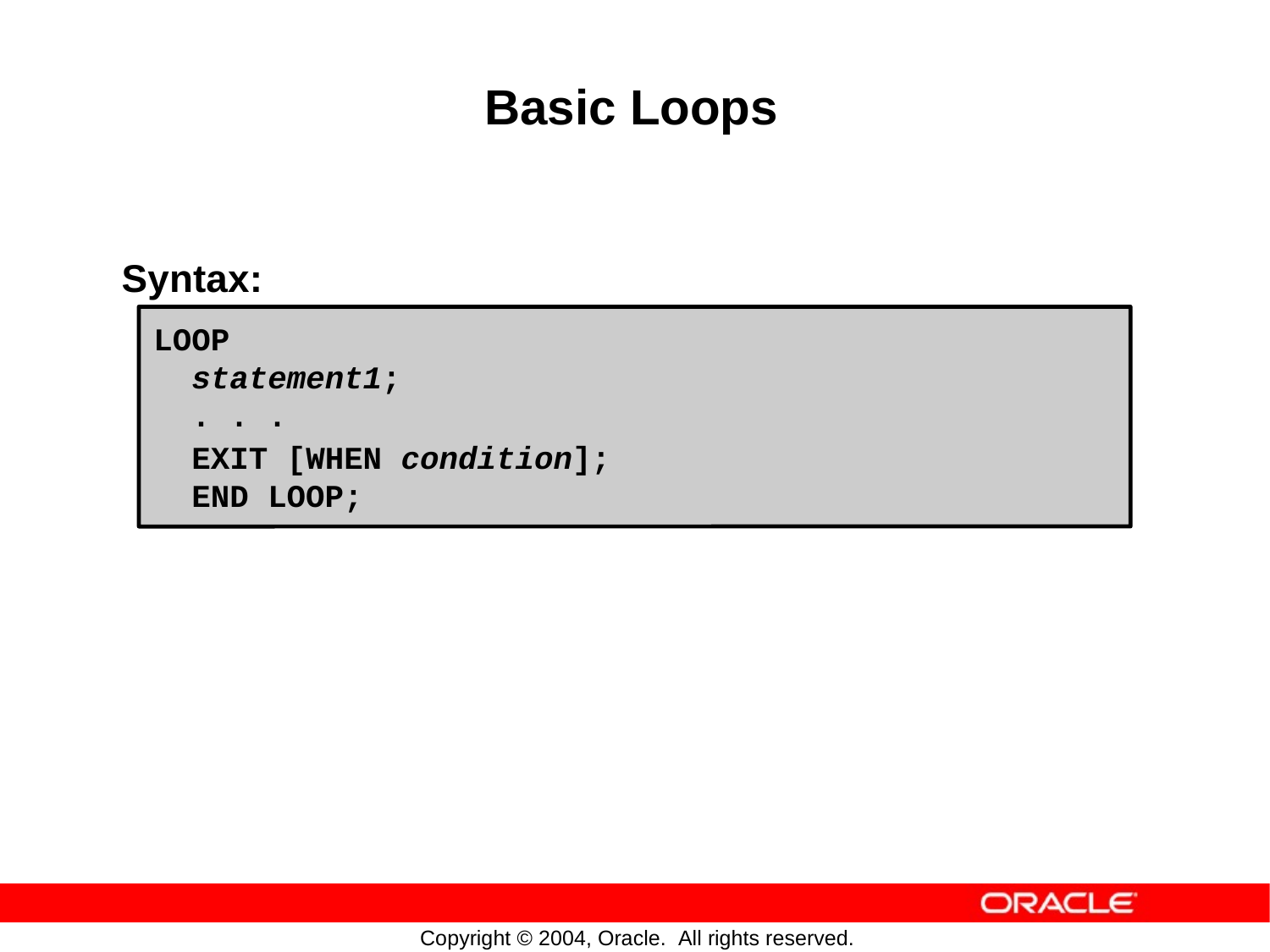

Basic
Loops
Syntax:

LOOP
statement1;
. . .
EXIT [WHEN condition];
END LOOP;

Copyright © 2004, Oracle.  All rights reserved.